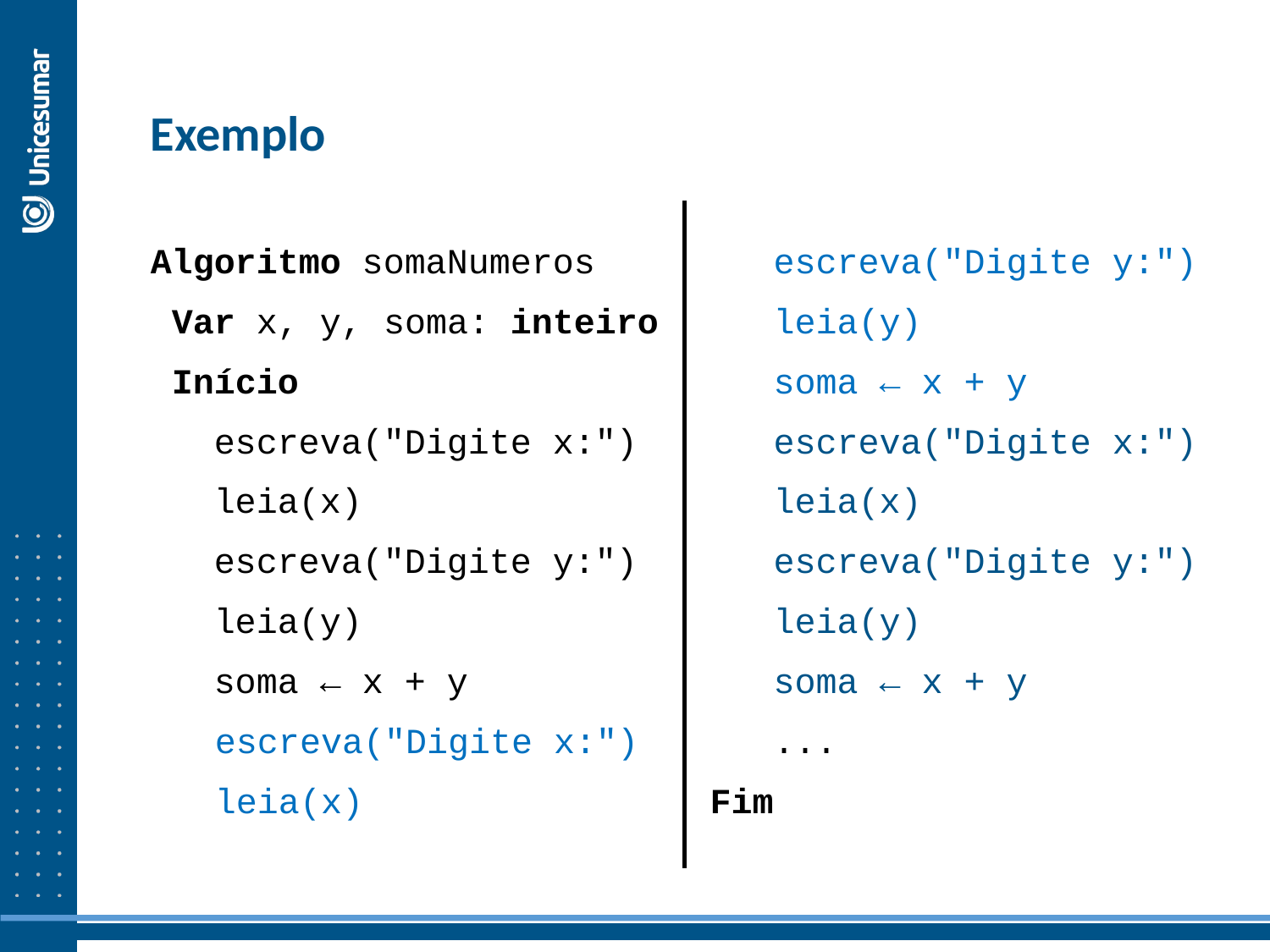

Exemplo
   escreva("Digite y:")
   leia(y)
   soma ← x + y
   escreva("Digite x:")
   leia(x)
   escreva("Digite y:")
   leia(y)
   soma ← x + y
   ...
Fim
Algoritmo somaNumeros
 Var x, y, soma: inteiro
 Início
   escreva("Digite x:")
   leia(x)
   escreva("Digite y:")
   leia(y)
   soma ← x + y
        escreva("Digite x:")
        leia(x)